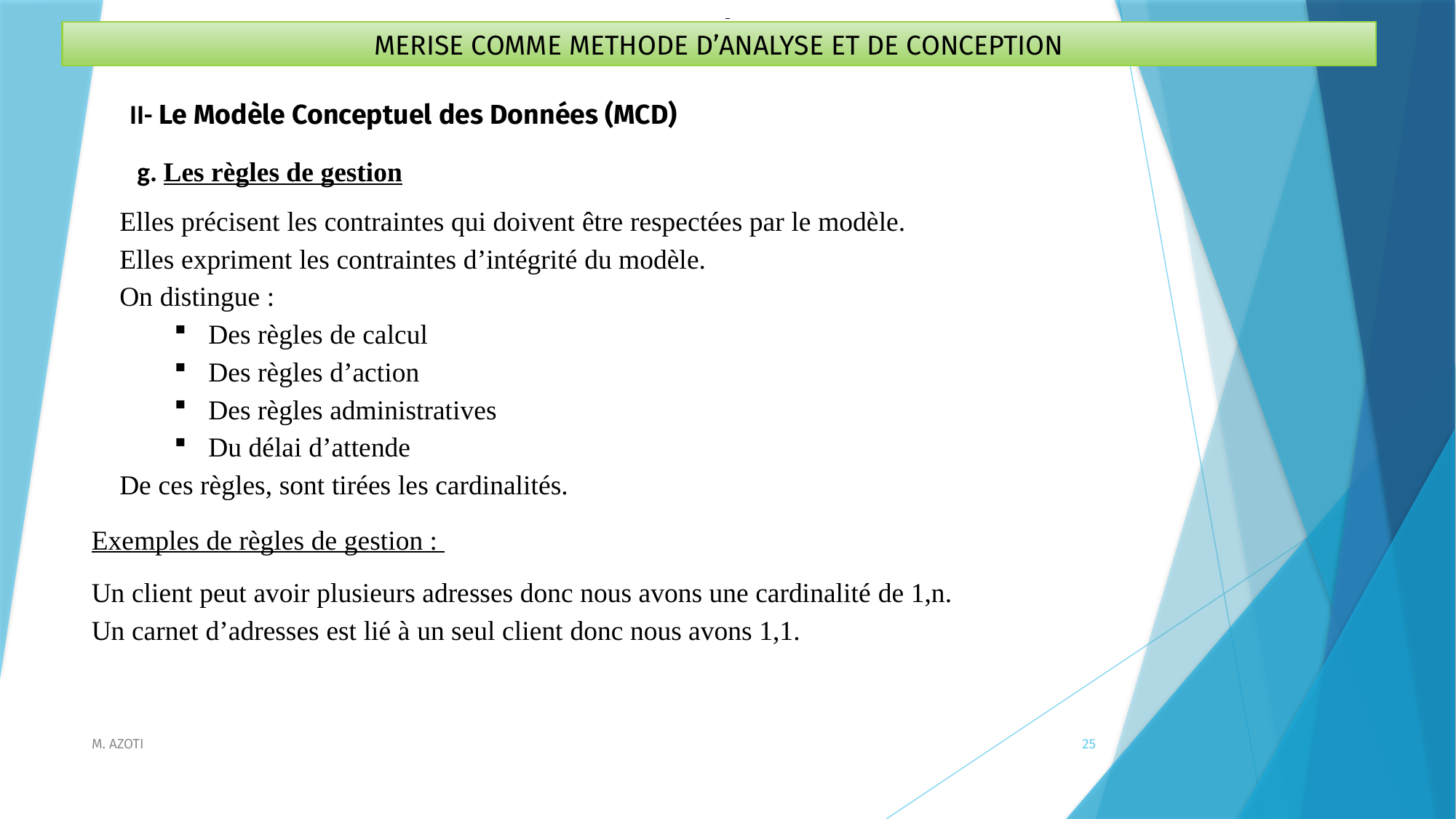

MERISE COMME METHODE D’ANALYSE ET DE CONCEPTION
II- Le Modèle Conceptuel des Données (MCD)
g. Les règles de gestion
Elles précisent les contraintes qui doivent être respectées par le modèle.
Elles expriment les contraintes d’intégrité du modèle.
On distingue :
Des règles de calcul
Des règles d’action
Des règles administratives
Du délai d’attende
De ces règles, sont tirées les cardinalités.
Exemples de règles de gestion :
Un client peut avoir plusieurs adresses donc nous avons une cardinalité de 1,n.
Un carnet d’adresses est lié à un seul client donc nous avons 1,1.
M. AZOTI
25